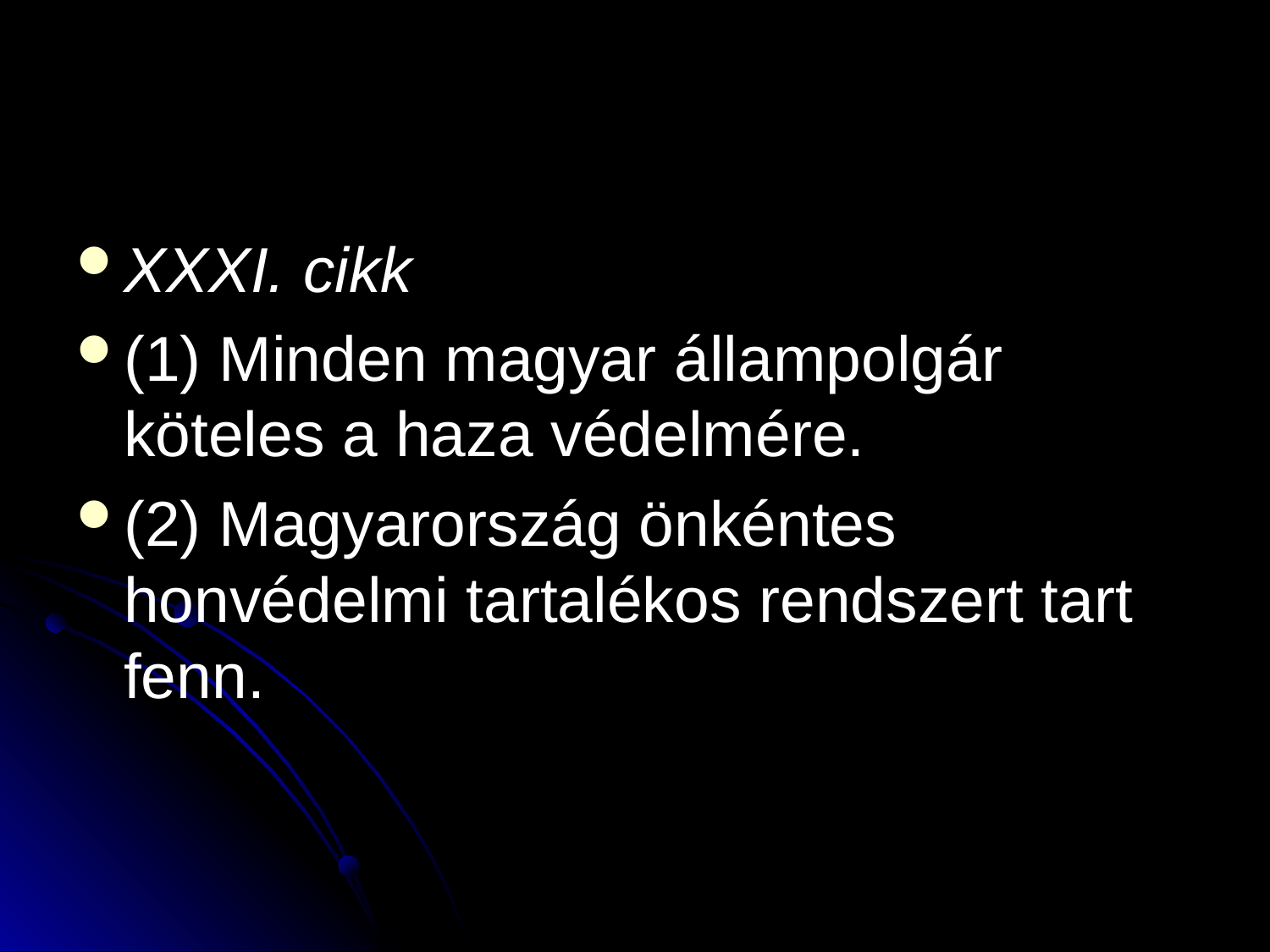

#
XXXI. cikk
(1) Minden magyar állampolgár köteles a haza védelmére.
(2) Magyarország önkéntes honvédelmi tartalékos rendszert tart fenn.